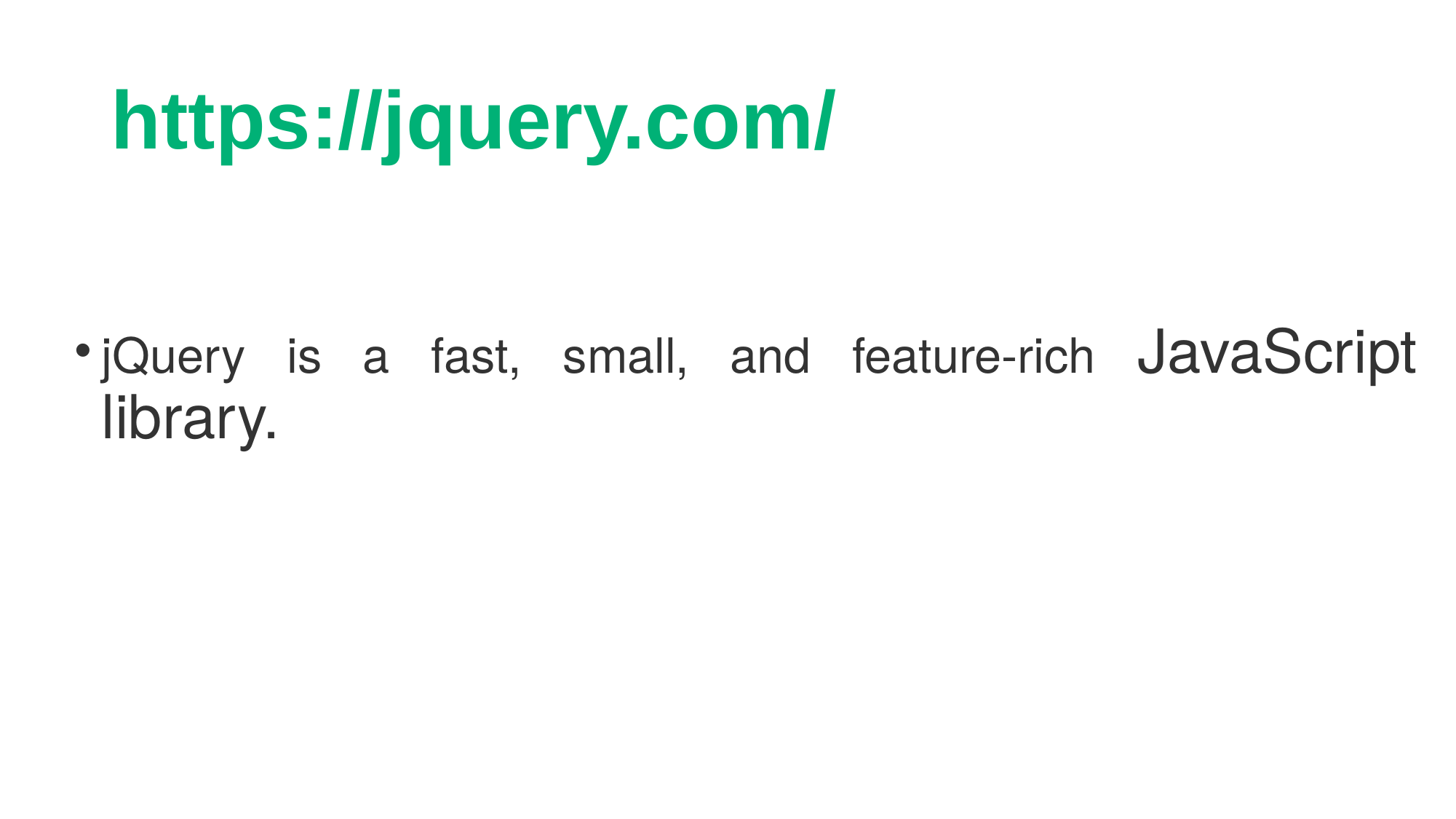

# https://jquery.com/
jQuery is a fast, small, and feature-rich JavaScript library.